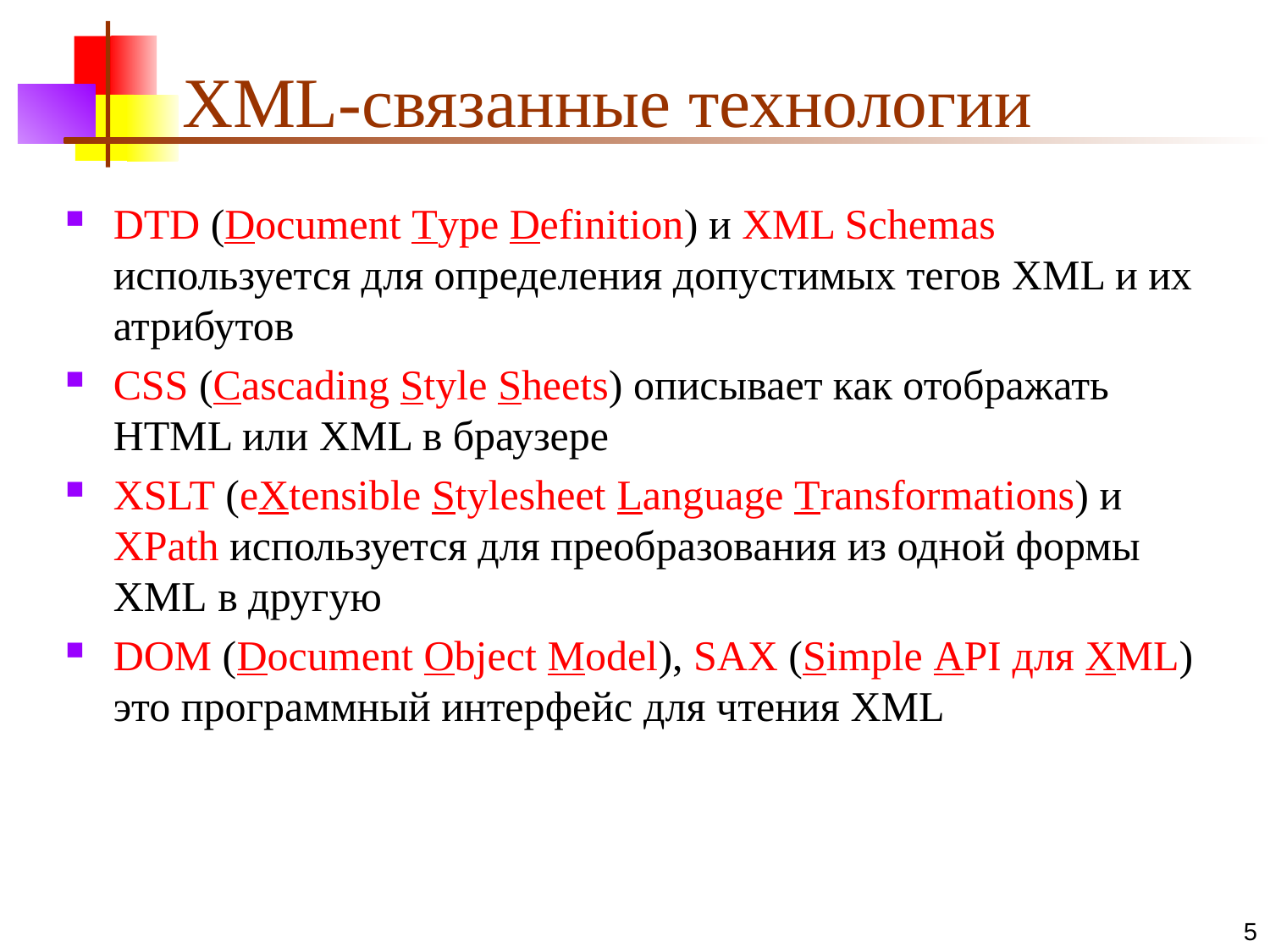

# XML-связанные технологии
DTD (Document Type Definition) и XML Schemas используется для определения допустимых тегов XML и их атрибутов
CSS (Cascading Style Sheets) описывает как отображать HTML или XML в браузере
XSLT (eXtensible Stylesheet Language Transformations) и XPath используется для преобразования из одной формы XML в другую
DOM (Document Object Model), SAX (Simple API для XML) это программный интерфейс для чтения XML
5